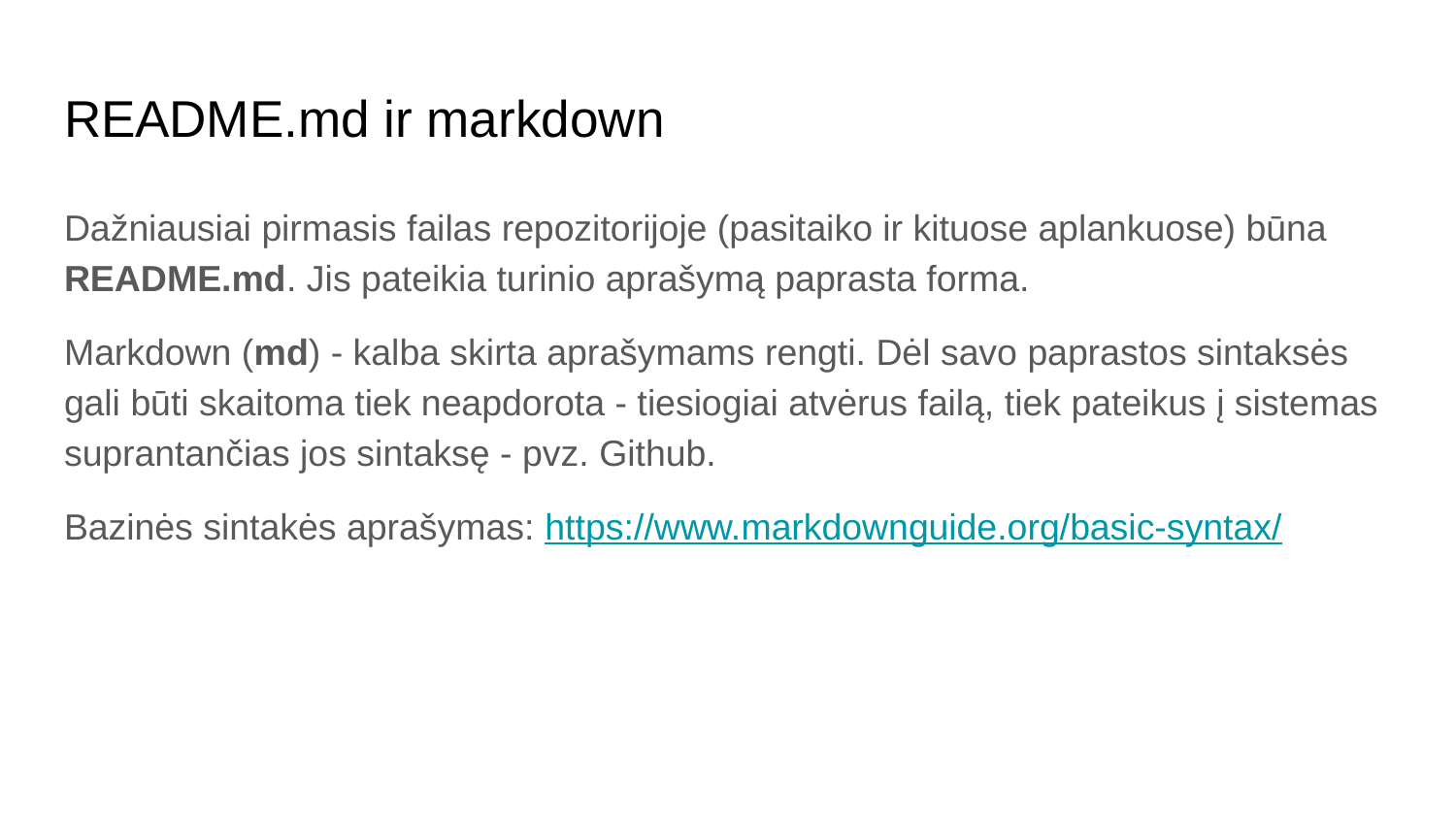

# README.md ir markdown
Dažniausiai pirmasis failas repozitorijoje (pasitaiko ir kituose aplankuose) būna README.md. Jis pateikia turinio aprašymą paprasta forma.
Markdown (md) - kalba skirta aprašymams rengti. Dėl savo paprastos sintaksės gali būti skaitoma tiek neapdorota - tiesiogiai atvėrus failą, tiek pateikus į sistemas suprantančias jos sintaksę - pvz. Github.
Bazinės sintakės aprašymas: https://www.markdownguide.org/basic-syntax/